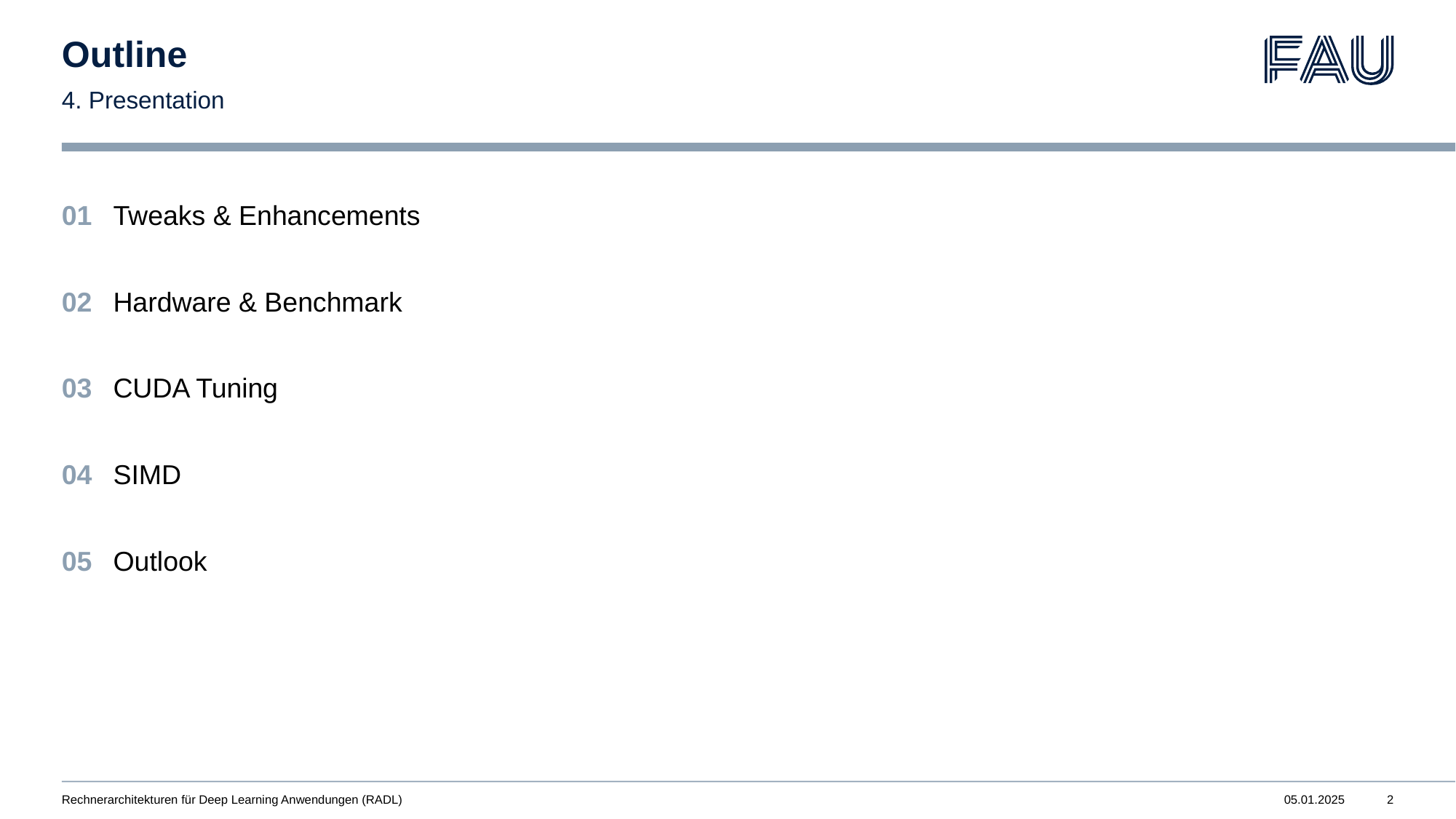

# Outline
4. Presentation
01
Tweaks & Enhancements

02
Hardware & Benchmark

03
CUDA Tuning

04
SIMD

05
Outlook

Rechnerarchitekturen für Deep Learning Anwendungen (RADL)
05.01.2025
2